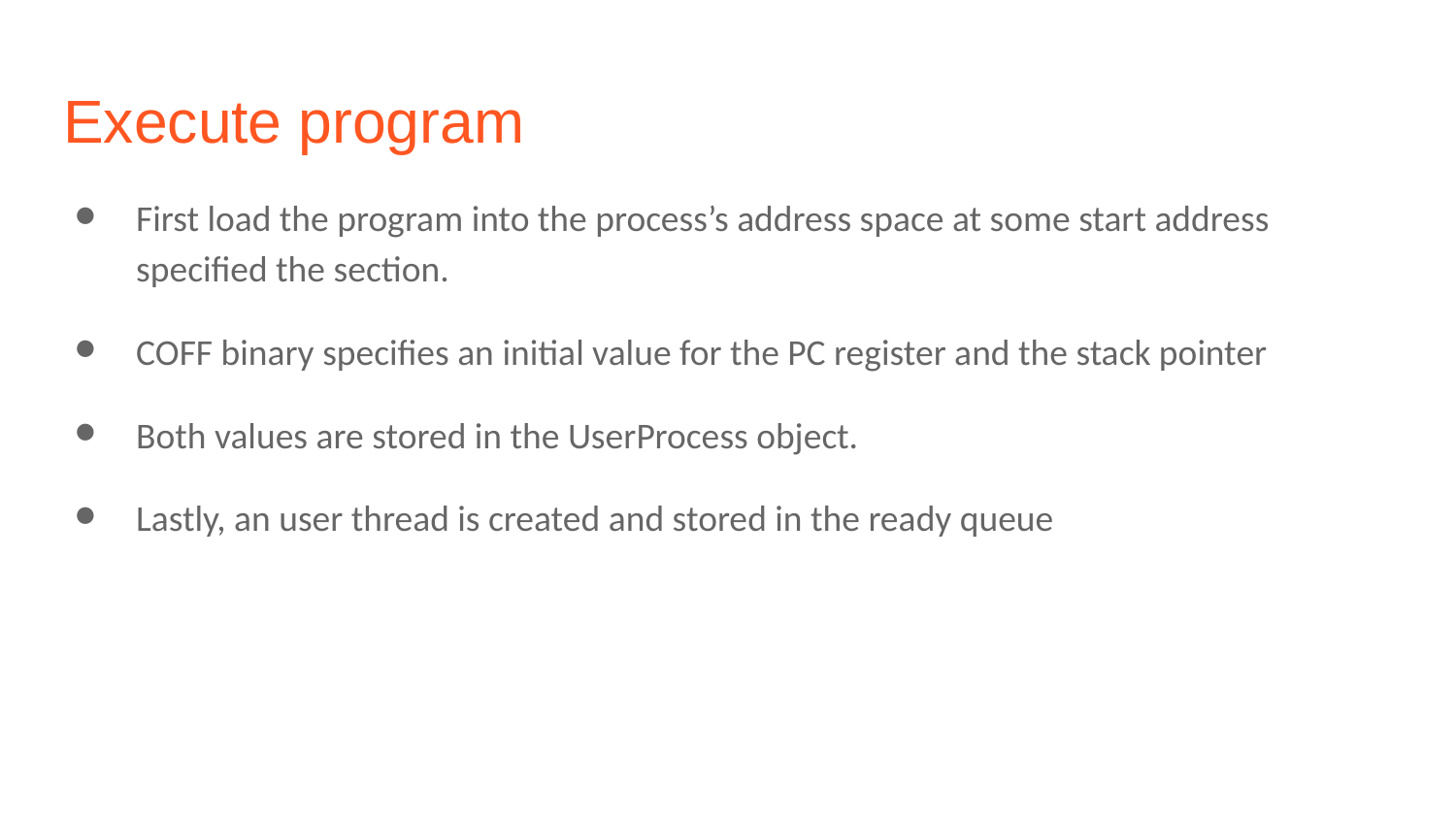

# Execute program
First load the program into the process’s address space at some start address  specified the section.

COFF binary specifies an initial value for the PC register and the stack pointer

Both values are stored in the UserProcess object.

Lastly, an user thread is created and stored in the ready queue